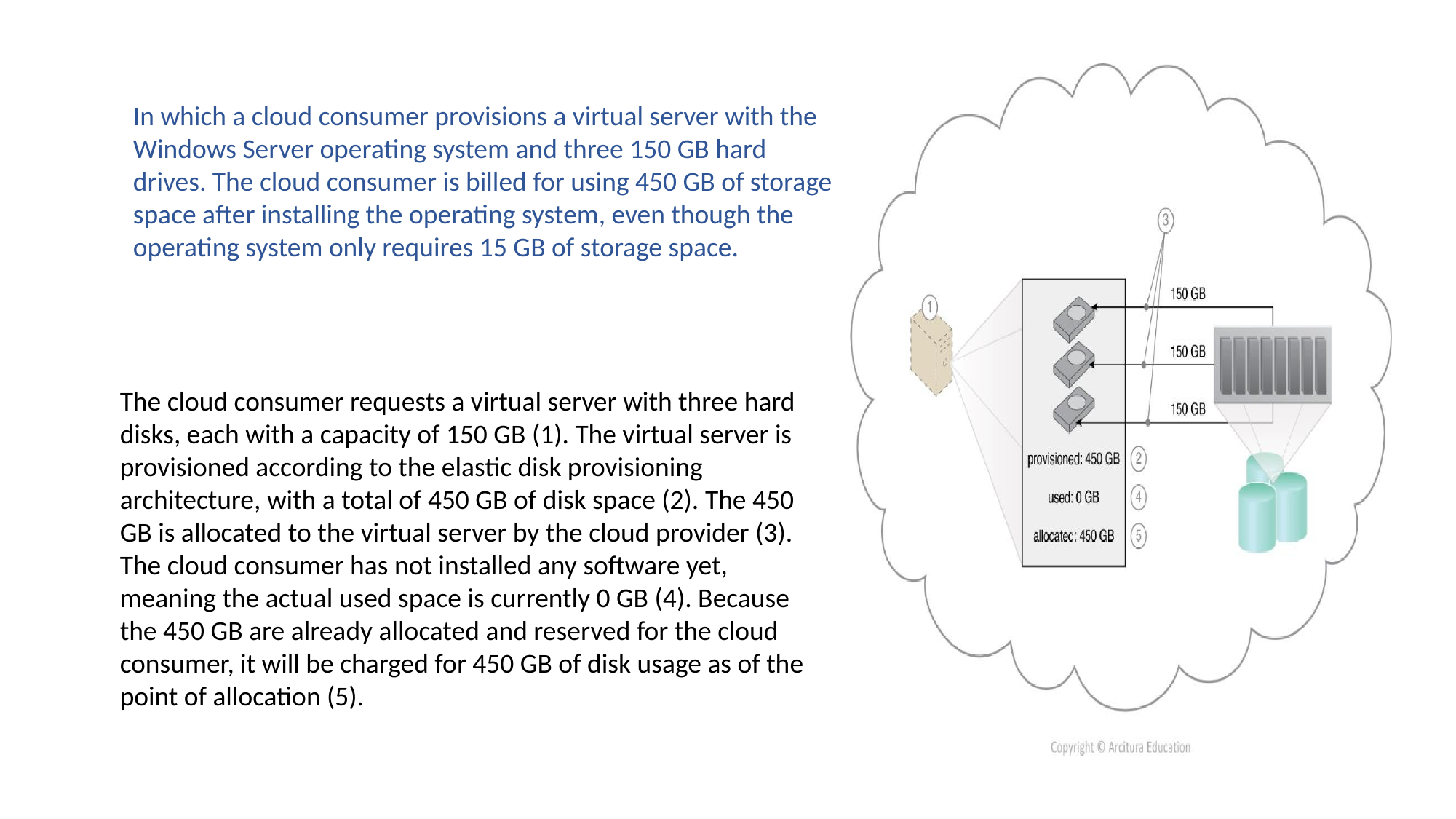

In which a cloud consumer provisions a virtual server with the Windows Server operating system and three 150 GB hard drives. The cloud consumer is billed for using 450 GB of storage space after installing the operating system, even though the operating system only requires 15 GB of storage space.
The cloud consumer requests a virtual server with three hard disks, each with a capacity of 150 GB (1). The virtual server is provisioned according to the elastic disk provisioning architecture, with a total of 450 GB of disk space (2). The 450 GB is allocated to the virtual server by the cloud provider (3). The cloud consumer has not installed any software yet, meaning the actual used space is currently 0 GB (4). Because the 450 GB are already allocated and reserved for the cloud consumer, it will be charged for 450 GB of disk usage as of the point of allocation (5).